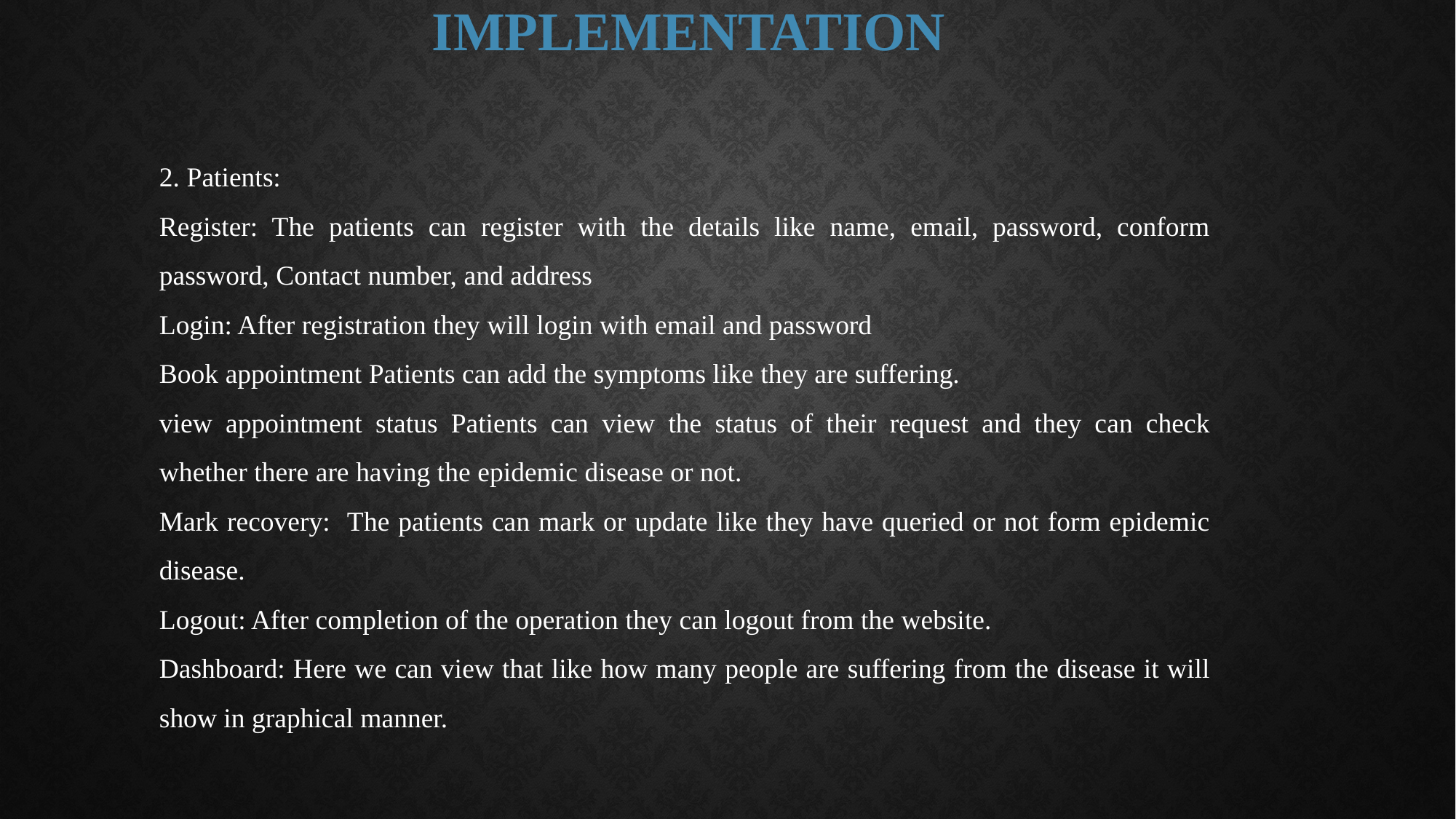

# IMPLEMENTATION
2. Patients:
Register: The patients can register with the details like name, email, password, conform password, Contact number, and address
Login: After registration they will login with email and password
Book appointment Patients can add the symptoms like they are suffering.
view appointment status Patients can view the status of their request and they can check whether there are having the epidemic disease or not.
Mark recovery:  The patients can mark or update like they have queried or not form epidemic disease.
Logout: After completion of the operation they can logout from the website.
Dashboard: Here we can view that like how many people are suffering from the disease it will show in graphical manner.